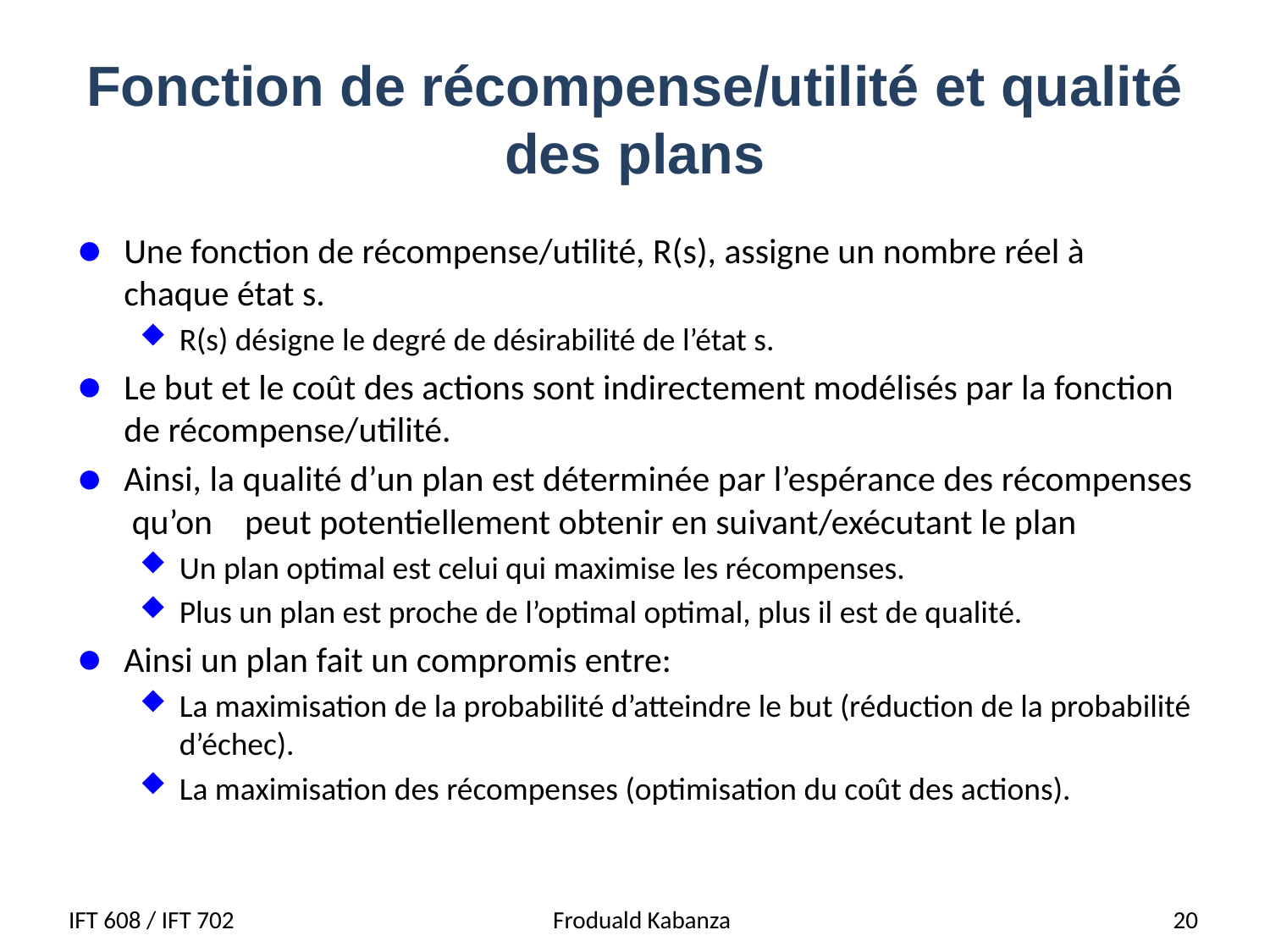

# Fonction de récompense/utilité et qualité des plans
Une fonction de récompense/utilité, R(s), assigne un nombre réel à chaque état s.
R(s) désigne le degré de désirabilité de l’état s.
Le but et le coût des actions sont indirectement modélisés par la fonction de récompense/utilité.
Ainsi, la qualité d’un plan est déterminée par l’espérance des récompenses  qu’on    peut potentiellement obtenir en suivant/exécutant le plan
Un plan optimal est celui qui maximise les récompenses.
Plus un plan est proche de l’optimal optimal, plus il est de qualité.
Ainsi un plan fait un compromis entre:
La maximisation de la probabilité d’atteindre le but (réduction de la probabilité d’échec).
La maximisation des récompenses (optimisation du coût des actions).
IFT 608 / IFT 702
Froduald Kabanza
 20